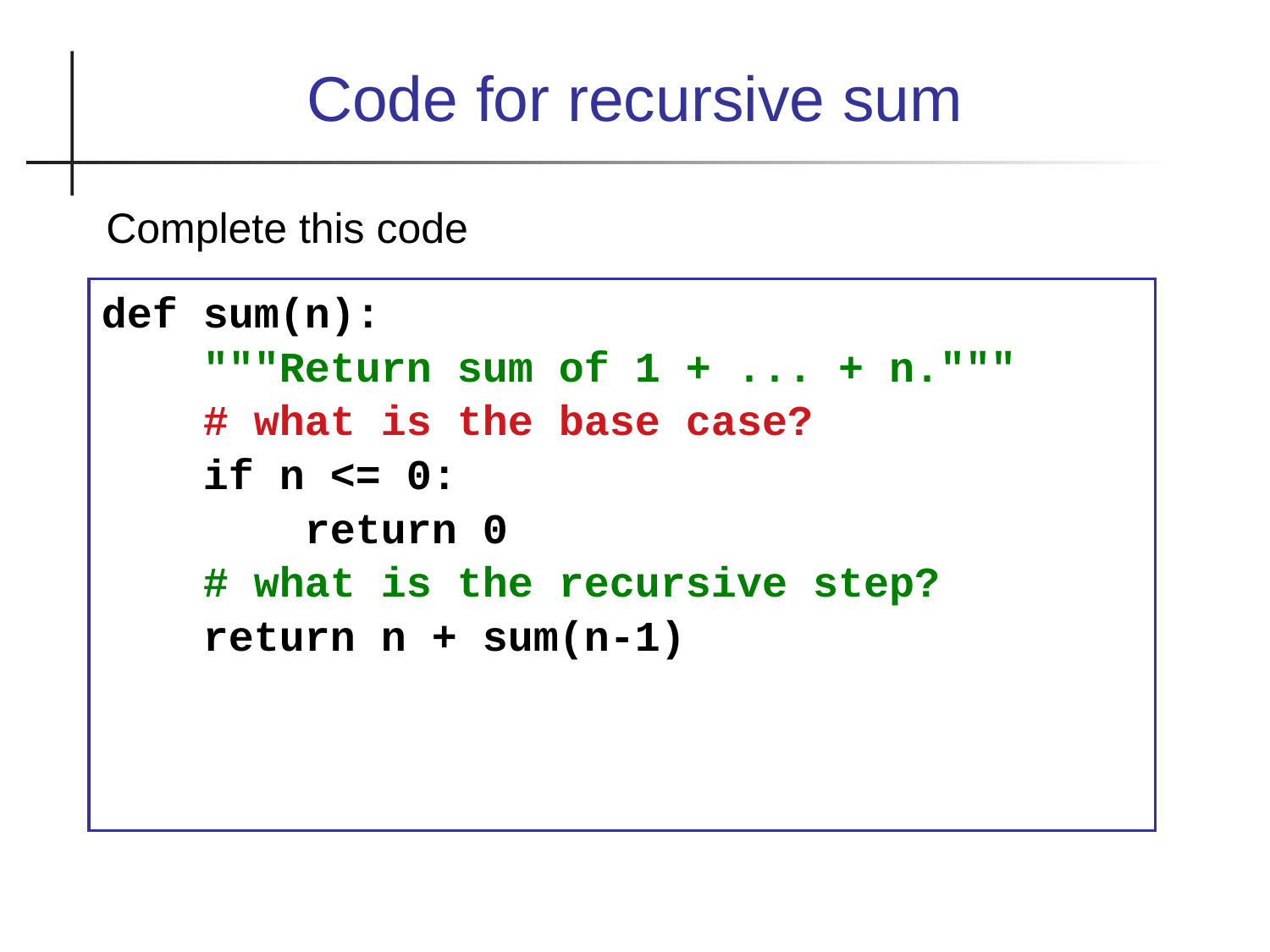

Code for recursive sum
Complete this code

def sum(n):
    """Return sum of 1 + ... + n."""
    # what is the base case?
    if n <= 0:
        return 0
    # what is the recursive step?
    return n + sum(n-1)